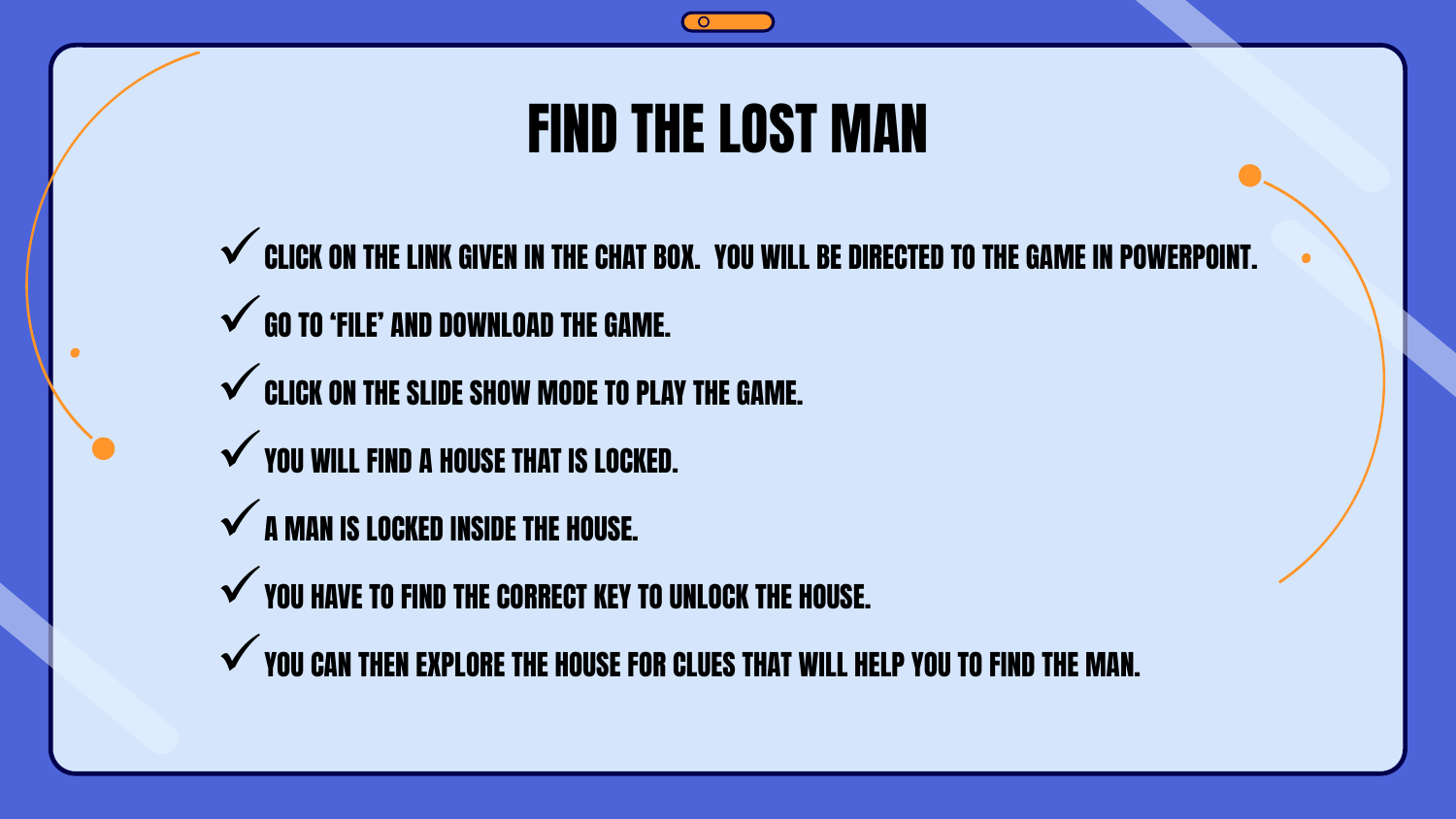

FIND THE LOST MAN

CLICK ON THE LINK GIVEN IN THE CHAT BOX.  YOU WILL BE DIRECTED TO THE GAME IN POWERPOINT.

GO TO ‘FILE’ AND DOWNLOAD THE GAME.

CLICK ON THE SLIDE SHOW MODE TO PLAY THE GAME.

YOU WILL FIND A HOUSE THAT IS LOCKED.

A MAN IS LOCKED INSIDE THE HOUSE.

YOU HAVE TO FIND THE CORRECT KEY TO UNLOCK THE HOUSE.

YOU CAN THEN EXPLORE THE HOUSE FOR CLUES THAT WILL HELP YOU TO FIND THE MAN.